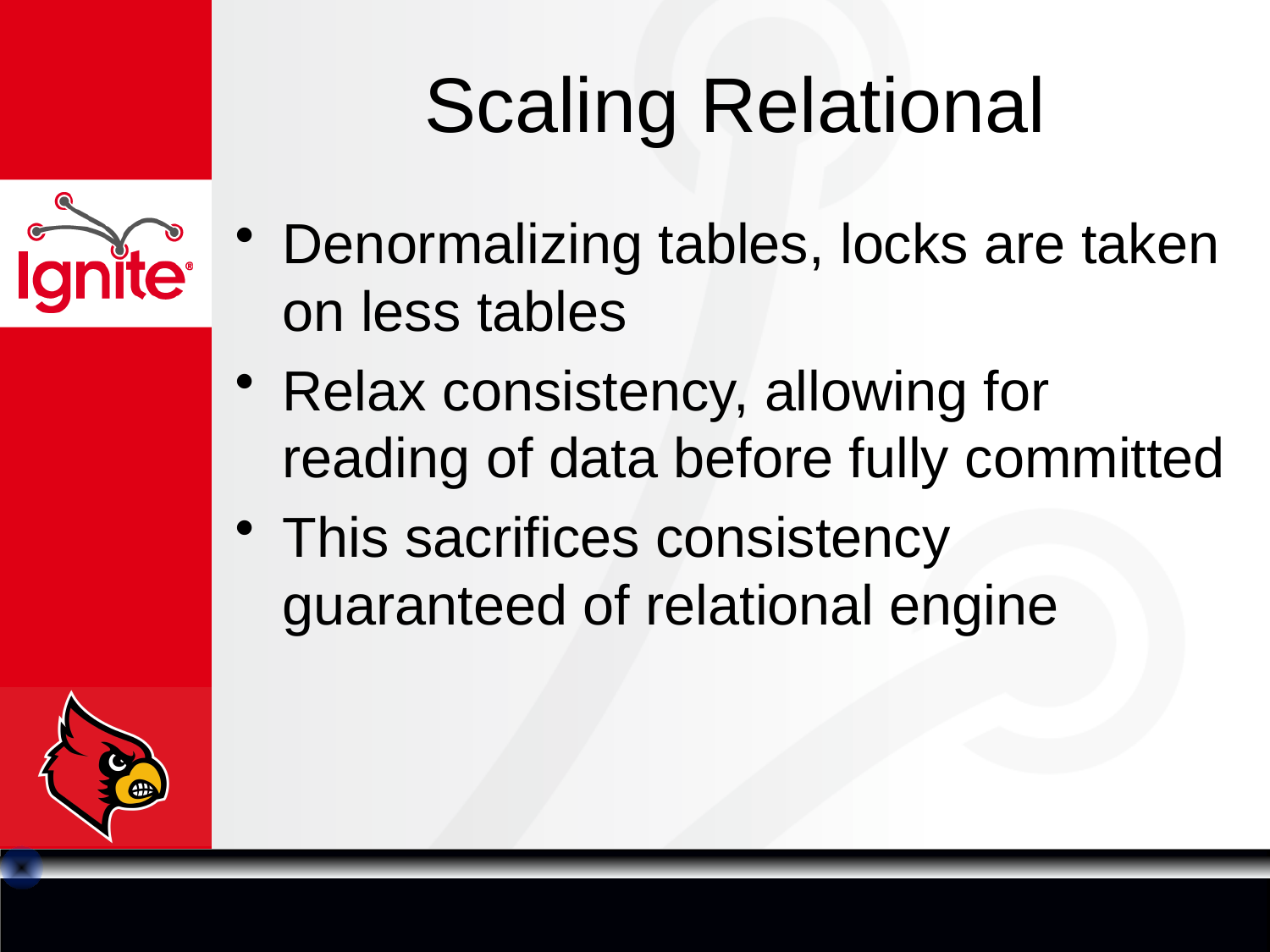

# Scaling Relational
Denormalizing tables, locks are taken on less tables
Relax consistency, allowing for reading of data before fully committed
This sacrifices consistency guaranteed of relational engine